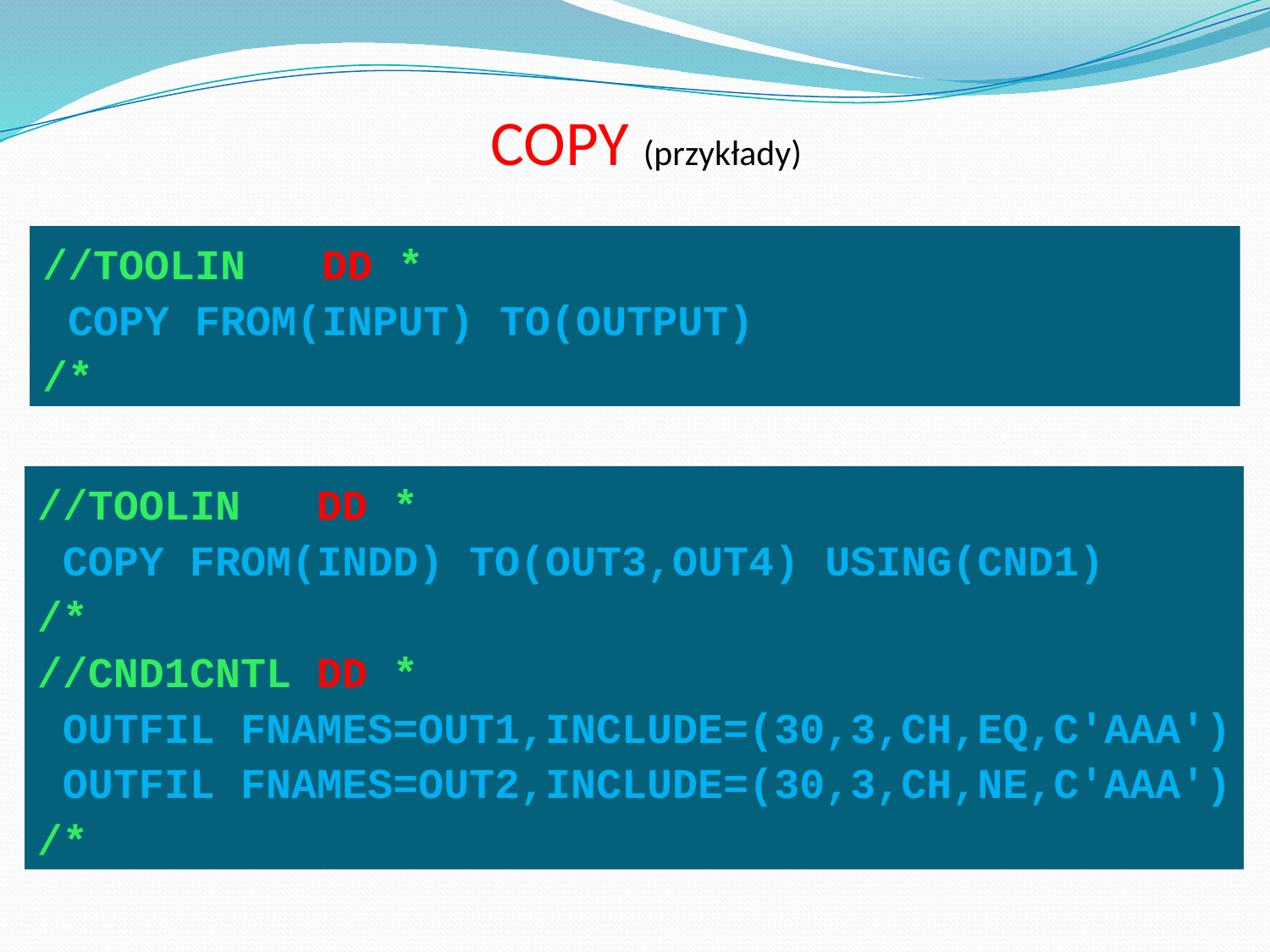

# COPY (przykłady)
//TOOLIN   DD *
 COPY FROM(INPUT) TO(OUTPUT)
/*
//TOOLIN   DD *
 COPY FROM(INDD) TO(OUT3,OUT4) USING(CND1)
/*
//CND1CNTL DD *
 OUTFIL FNAMES=OUT1,INCLUDE=(30,3,CH,EQ,C'AAA')
 OUTFIL FNAMES=OUT2,INCLUDE=(30,3,CH,NE,C'AAA')
/*